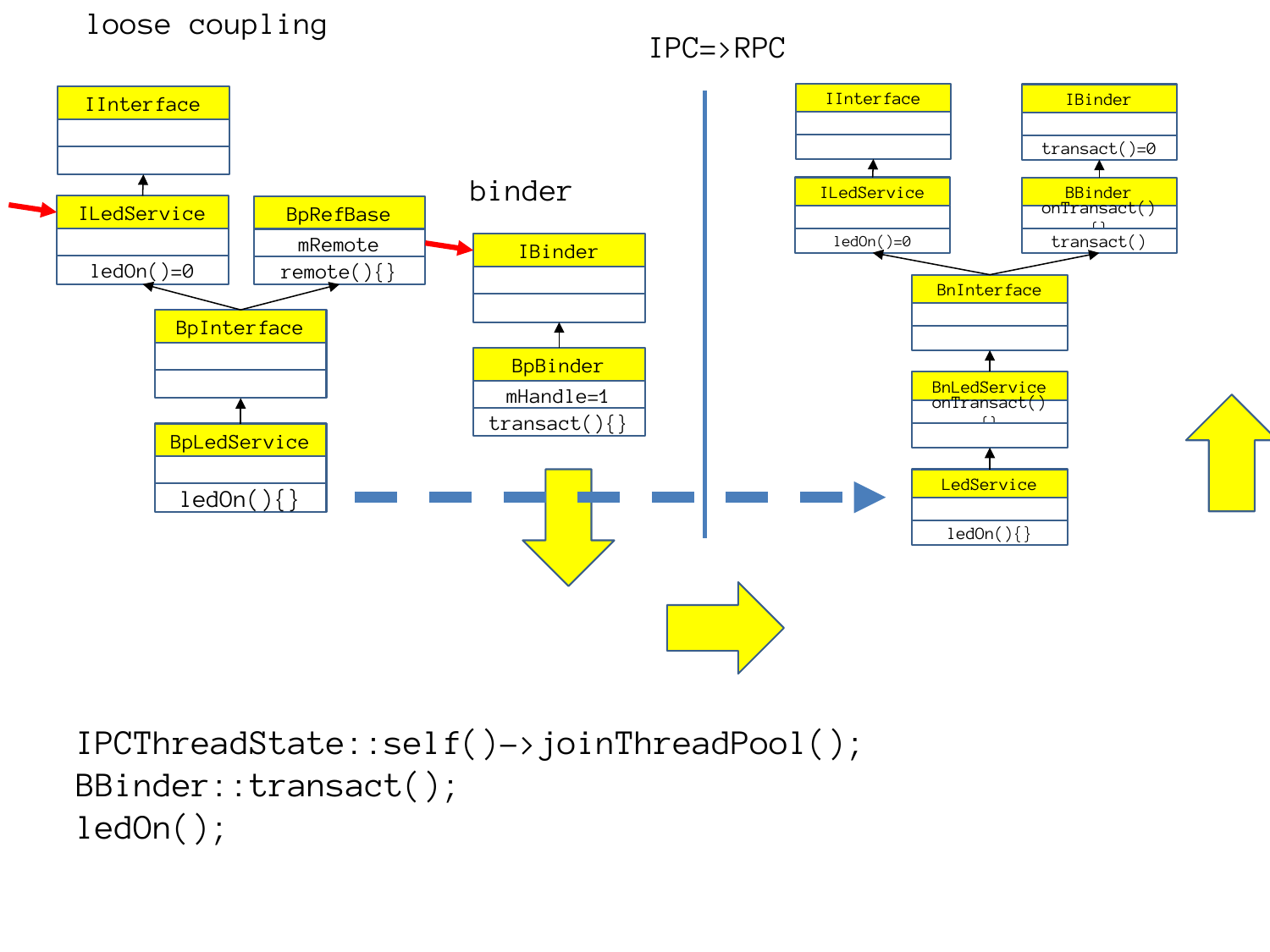

loose coupling
IPC=>RPC
IInterface
IBinder
IInterface

transact()=0

binder
led
ILedService
BBinder
ILedService
BpRefBase

onTransact(){}
ledOn()=0

transact()
mRemote
IBinder
ledOn()=0
remote(){}

BnInterface

BpInterface

BpBinder

BnLedService
mHandle=1

onTransact(){}
transact(){}

BpLedService

LedService
ledOn(){}

ledOn(){}

IPCThreadState::self()->joinThreadPool();
BBinder::transact();
ledOn();